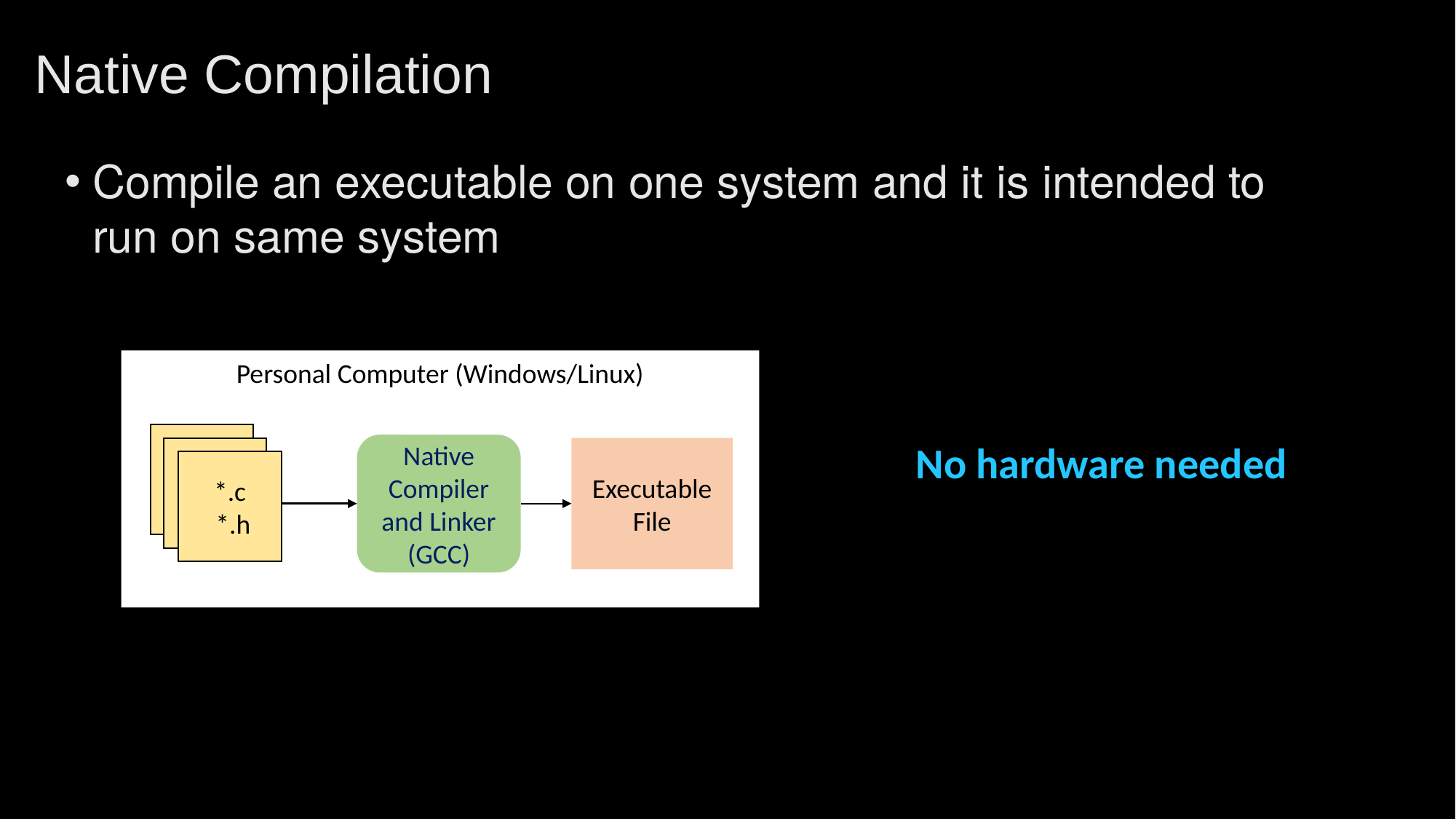

# Native Compilation
Compile an executable on one system and it is intended to run on same system
Personal Computer (Windows/Linux)
*.c
*.c
*.c
 *.h
No hardware needed
Native Compiler and Linker (GCC)
Executable
File